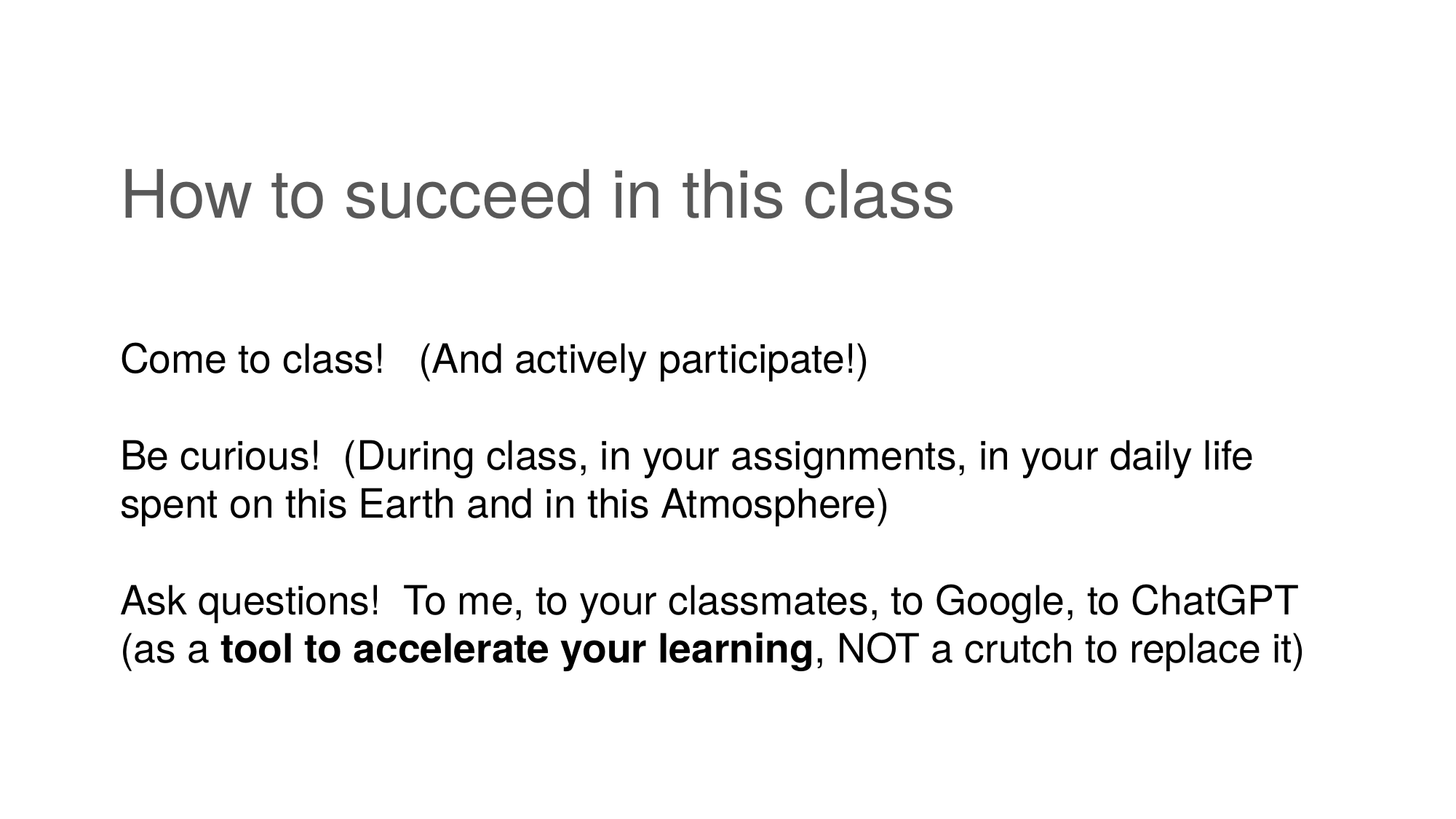

# How to succeed in this class
Come to class!   (And actively participate!)

Be curious!  (During class, in your assignments, in your daily life spent on this Earth and in this Atmosphere)

Ask questions!  To me, to your classmates, to Google, to ChatGPT (as a tool to accelerate your learning, NOT a crutch to replace it)